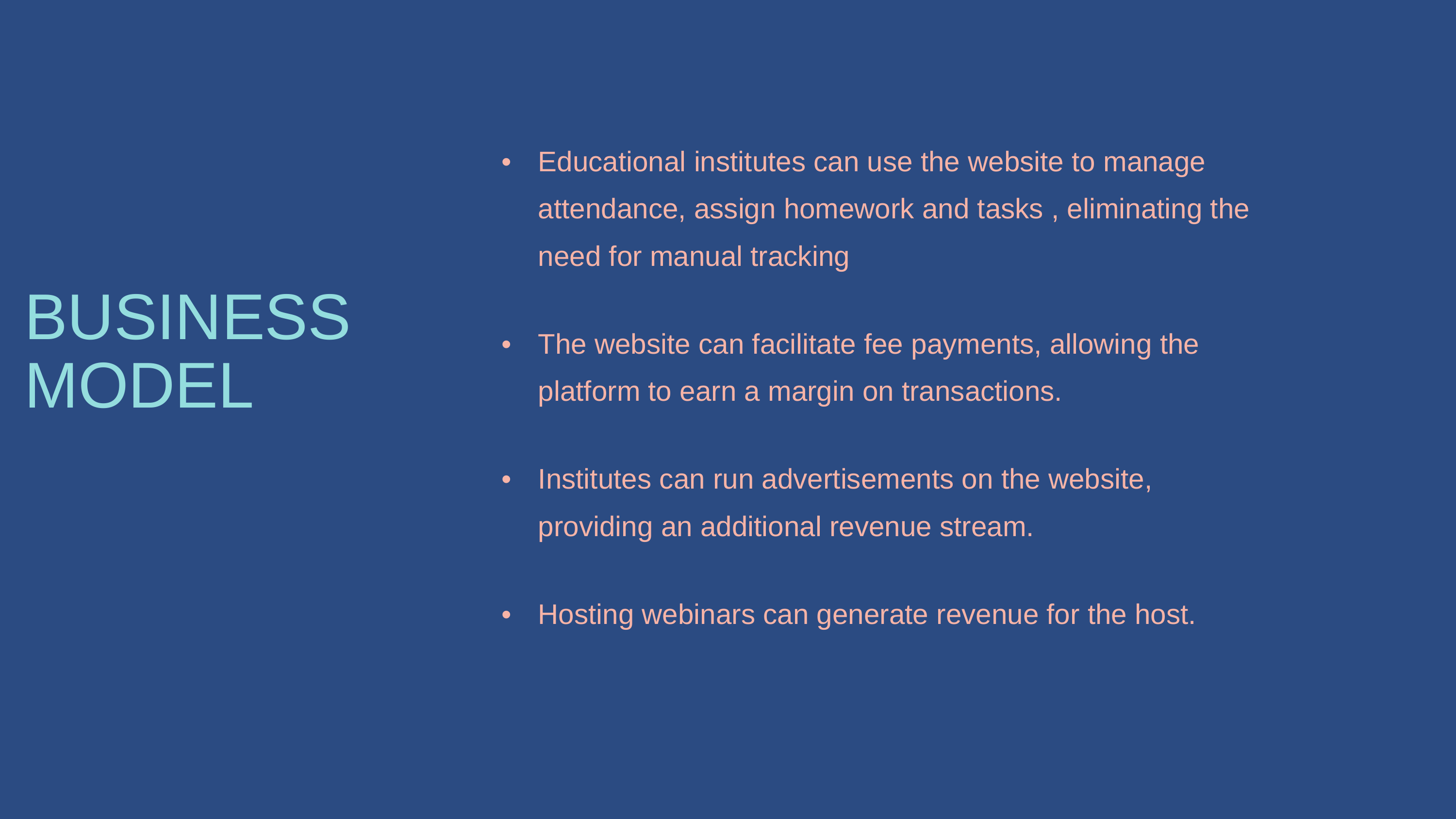

| Educational institutes can use the website to manage attendance, assign homework and tasks , eliminating the need for manual tracking The website can facilitate fee payments, allowing the platform to earn a margin on transactions. Institutes can run advertisements on the website, providing an additional revenue stream. Hosting webinars can generate revenue for the host. |
| --- |
|  |
|  |
|  |
|  |

BUSINESS MODEL